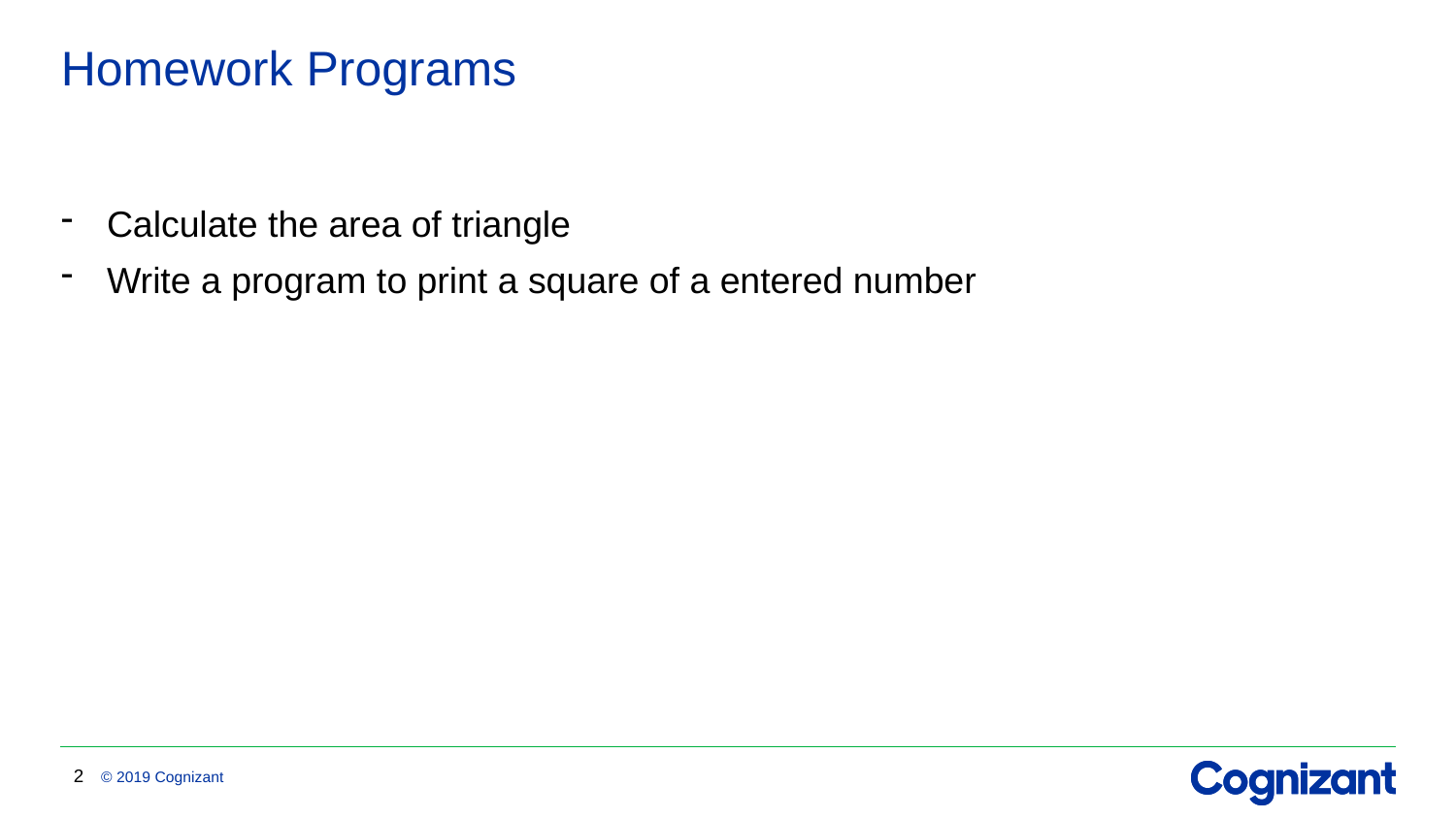

# Homework Programs
Calculate the area of triangle
Write a program to print a square of a entered number
2